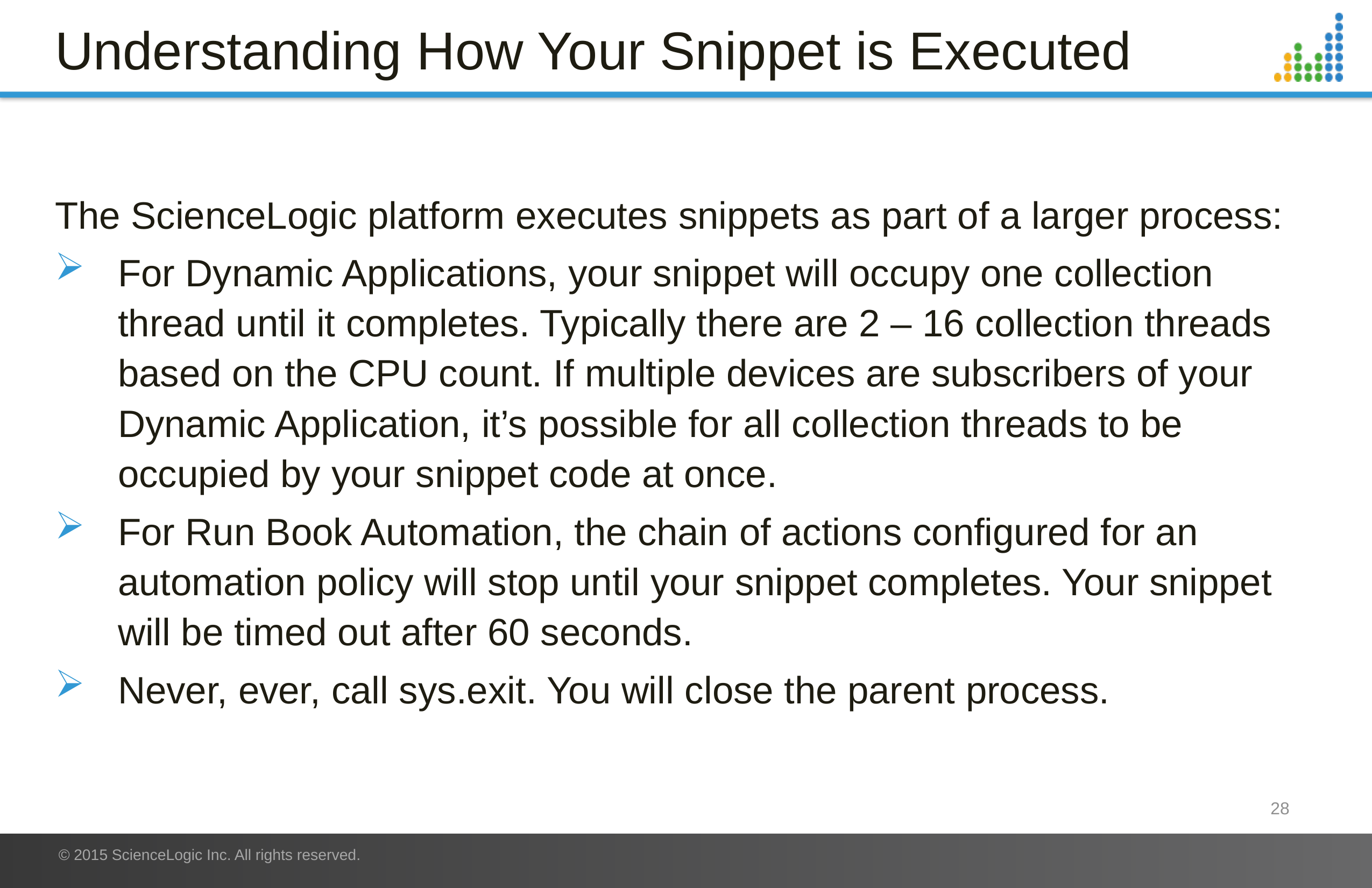

# Understanding How Your Snippet is Executed
The ScienceLogic platform executes snippets as part of a larger process:
For Dynamic Applications, your snippet will occupy one collection thread until it completes. Typically there are 2 – 16 collection threads based on the CPU count. If multiple devices are subscribers of your Dynamic Application, it’s possible for all collection threads to be occupied by your snippet code at once.
For Run Book Automation, the chain of actions configured for an automation policy will stop until your snippet completes. Your snippet will be timed out after 60 seconds.
Never, ever, call sys.exit. You will close the parent process.
28